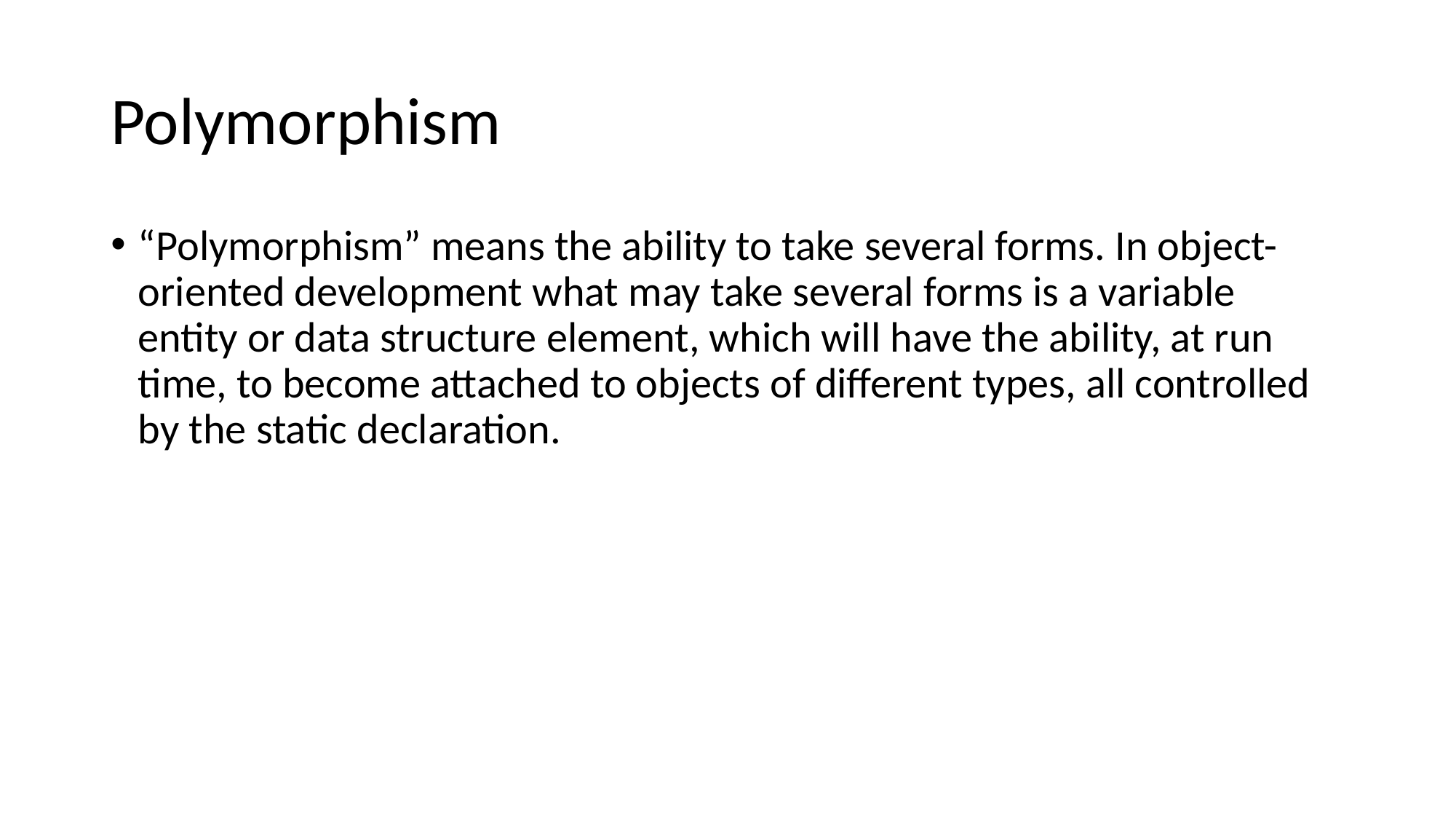

# Polymorphism
“Polymorphism” means the ability to take several forms. In object-oriented development what may take several forms is a variable entity or data structure element, which will have the ability, at run time, to become attached to objects of different types, all controlled by the static declaration.